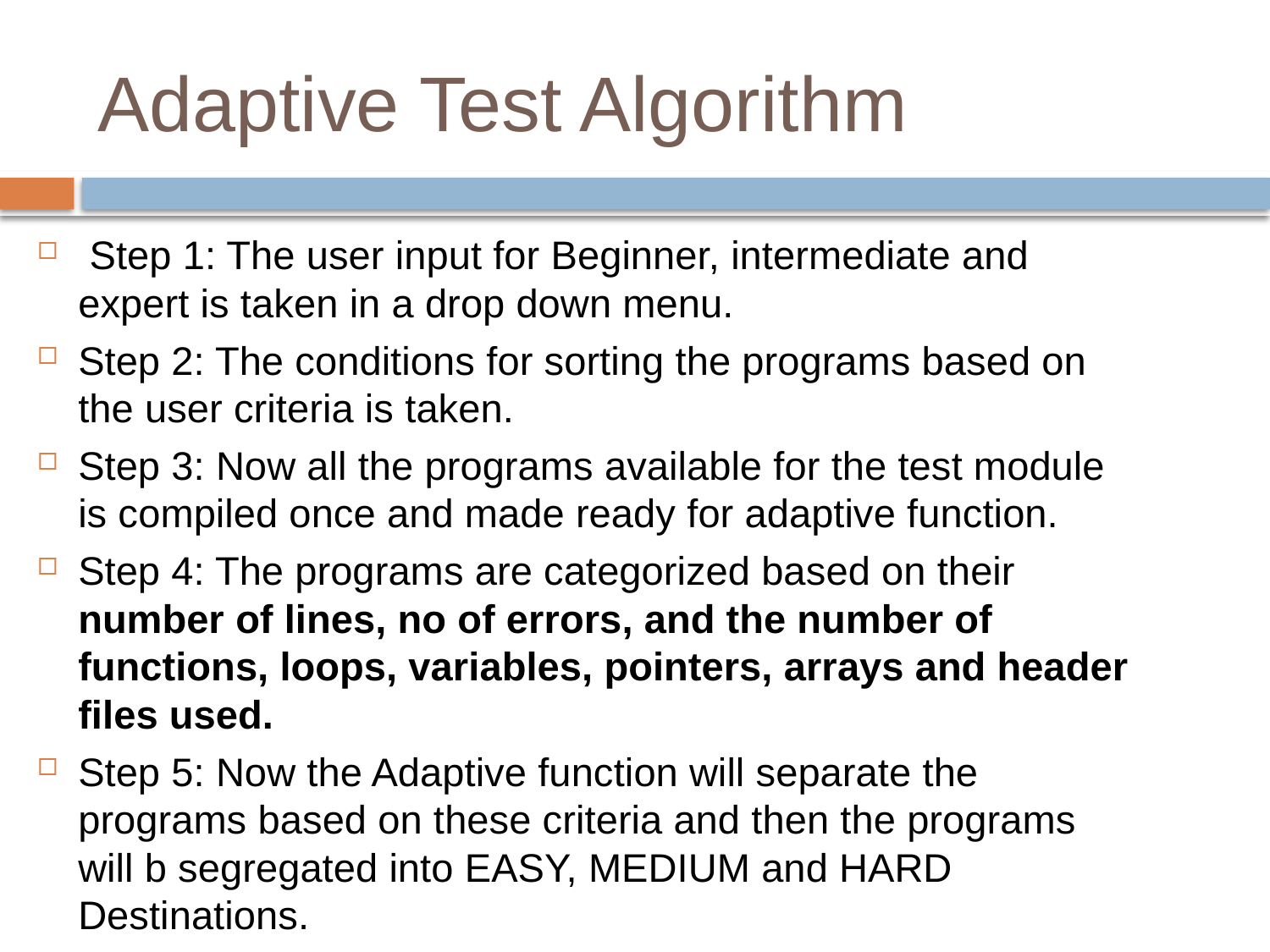

# Adaptive Test Algorithm

 Step 1: The user input for Beginner, intermediate and expert is taken in a drop down menu.
Step 2: The conditions for sorting the programs based on the user criteria is taken.
Step 3: Now all the programs available for the test module is compiled once and made ready for adaptive function.
Step 4: The programs are categorized based on their number of lines, no of errors, and the number of functions, loops, variables, pointers, arrays and header files used.
Step 5: Now the Adaptive function will separate the programs based on these criteria and then the programs will b segregated into EASY, MEDIUM and HARD Destinations.